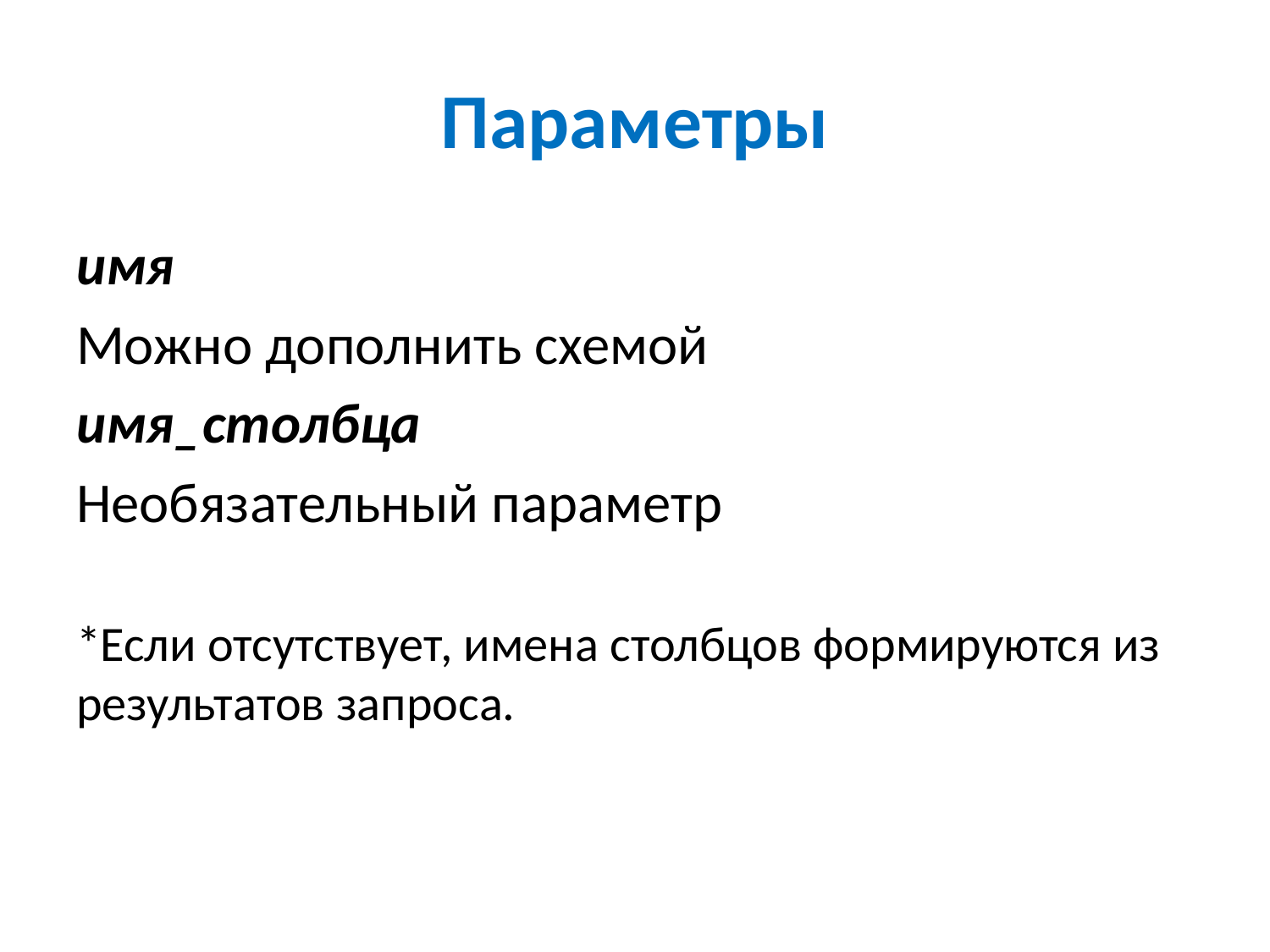

# Параметры
имя
Можно дополнить схемой
имя_столбца
Необязательный параметр

*Если отсутствует, имена столбцов формируются из результатов запроса.